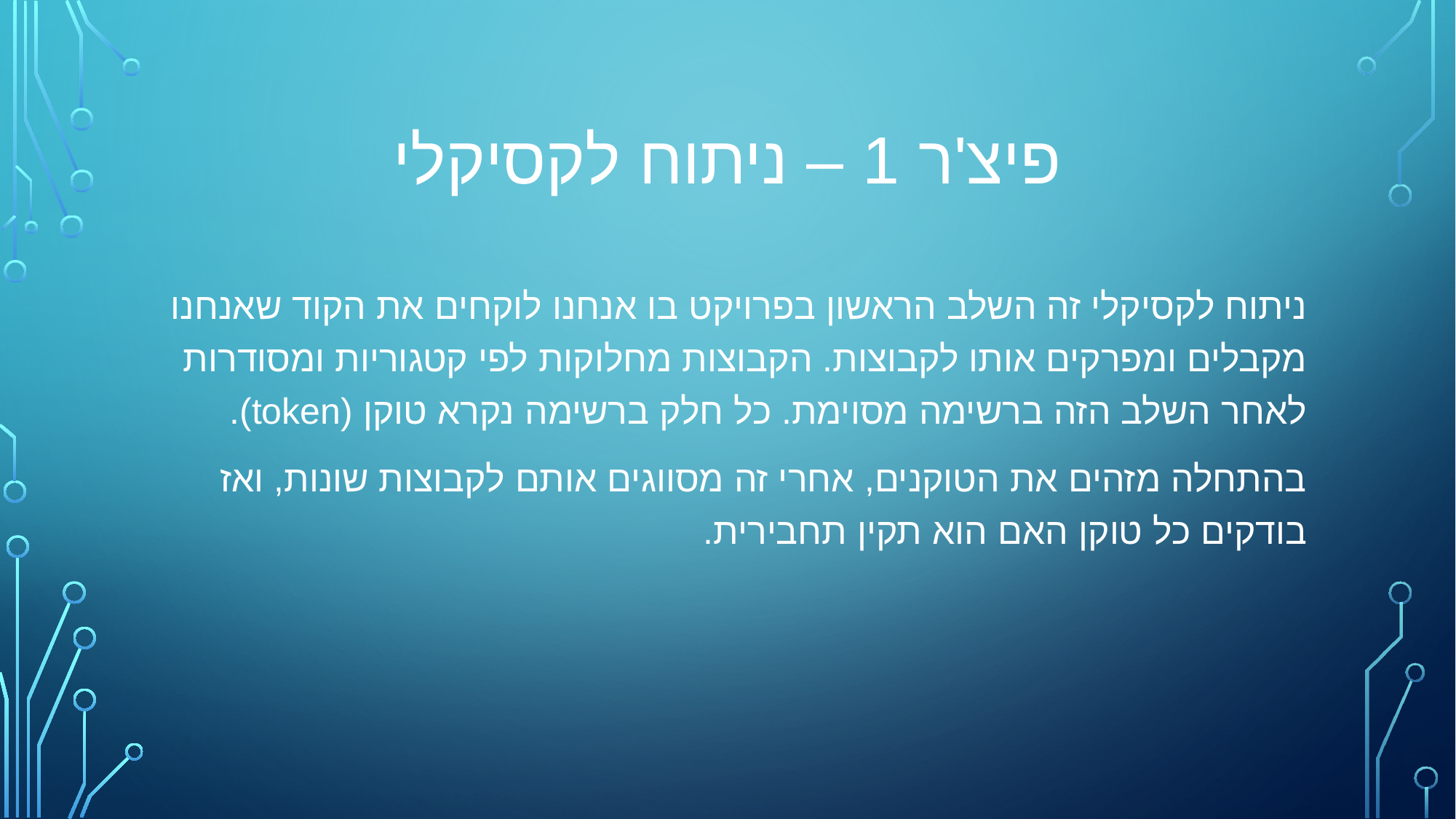

# פיצ'ר 1 – ניתוח לקסיקלי
ניתוח לקסיקלי זה השלב הראשון בפרויקט בו אנחנו לוקחים את הקוד שאנחנו מקבלים ומפרקים אותו לקבוצות. הקבוצות מחלוקות לפי קטגוריות ומסודרות לאחר השלב הזה ברשימה מסוימת. כל חלק ברשימה נקרא טוקן (token).
בהתחלה מזהים את הטוקנים, אחרי זה מסווגים אותם לקבוצות שונות, ואז בודקים כל טוקן האם הוא תקין תחבירית.